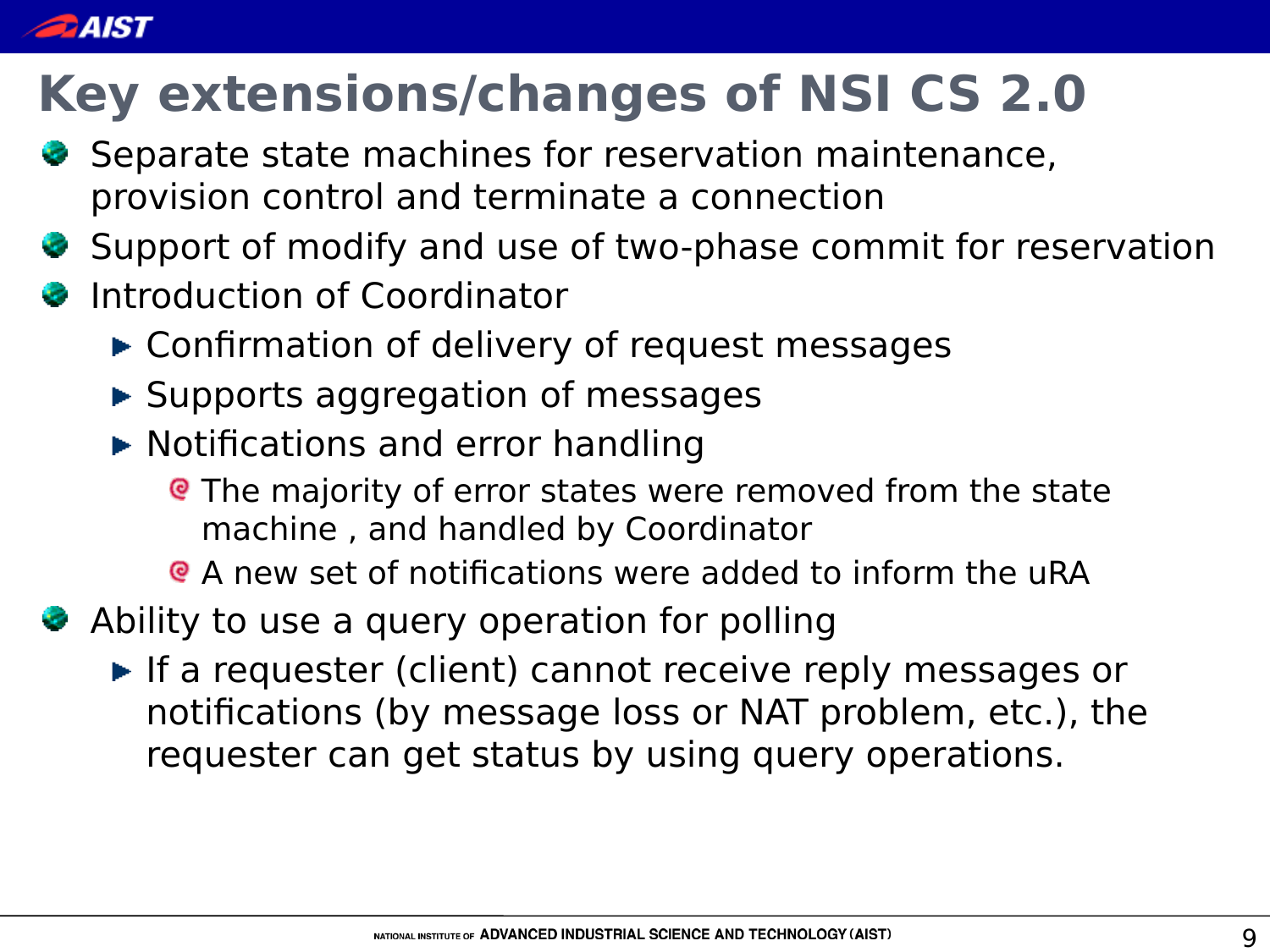

# Key extensions/changes of NSI CS 2.0
Separate state machines for reservation maintenance, provision control and terminate a connection
Support of modify and use of two-phase commit for reservation
Introduction of Coordinator
Confirmation of delivery of request messages
Supports aggregation of messages
Notifications and error handling
The majority of error states were removed from the state machine , and handled by Coordinator
A new set of notifications were added to inform the uRA
Ability to use a query operation for polling
If a requester (client) cannot receive reply messages or notifications (by message loss or NAT problem, etc.), the requester can get status by using query operations.